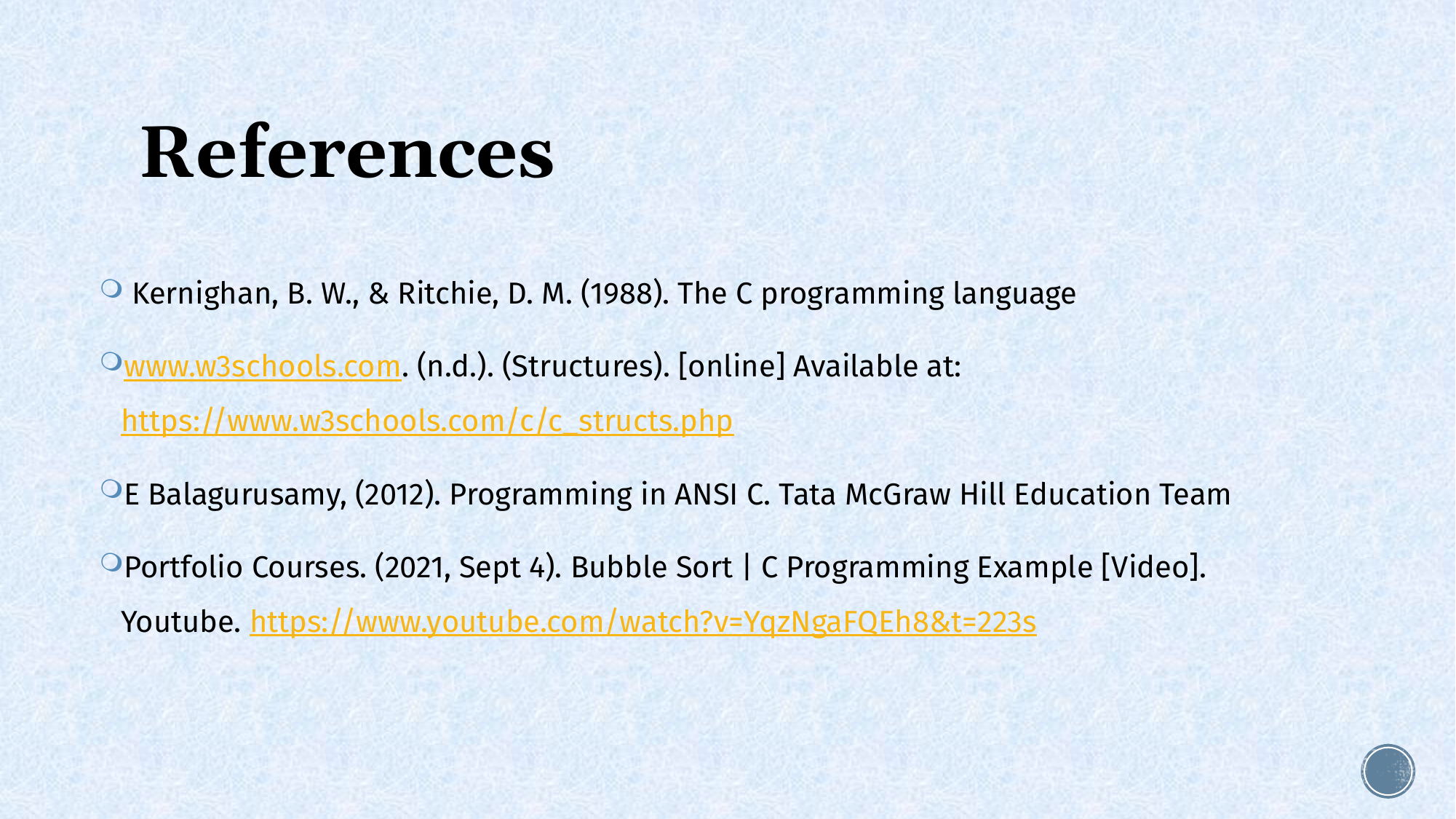

# References
 Kernighan, B. W., & Ritchie, D. M. (1988). The C programming language
www.w3schools.com. (n.d.). (Structures). [online] Available at: https://www.w3schools.com/c/c_structs.php
E Balagurusamy, (2012). Programming in ANSI C. Tata McGraw Hill Education Team
Portfolio Courses. (2021, Sept 4). Bubble Sort | C Programming Example [Video]. Youtube. https://www.youtube.com/watch?v=YqzNgaFQEh8&t=223s